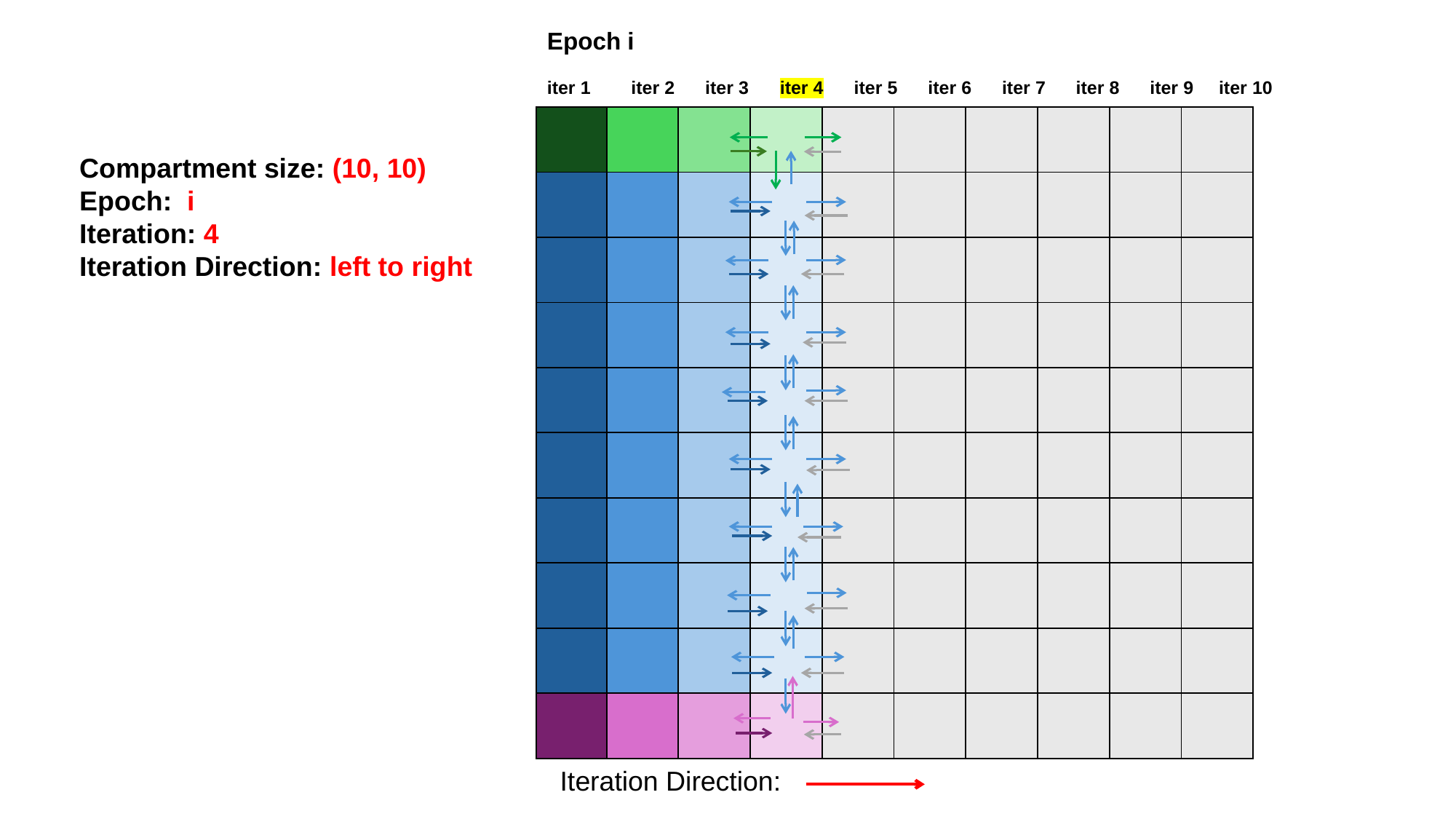

Epoch i

iter 1        iter 2      iter 3      iter 4      iter 5      iter 6      iter 7      iter 8      iter 9     iter 10
|  |  |  |  |  |  |  |  |  |  |
| --- | --- | --- | --- | --- | --- | --- | --- | --- | --- |
|  |  |  |  |  |  |  |  |  |  |
|  |  |  |  |  |  |  |  |  |  |
|  |  |  |  |  |  |  |  |  |  |
|  |  |  |  |  |  |  |  |  |  |
|  |  |  |  |  |  |  |  |  |  |
|  |  |  |  |  |  |  |  |  |  |
|  |  |  |  |  |  |  |  |  |  |
|  |  |  |  |  |  |  |  |  |  |
|  |  |  |  |  |  |  |  |  |  |
Compartment size: (10, 10)
Epoch:  i
Iteration: 4
Iteration Direction: left to right

Iteration Direction: